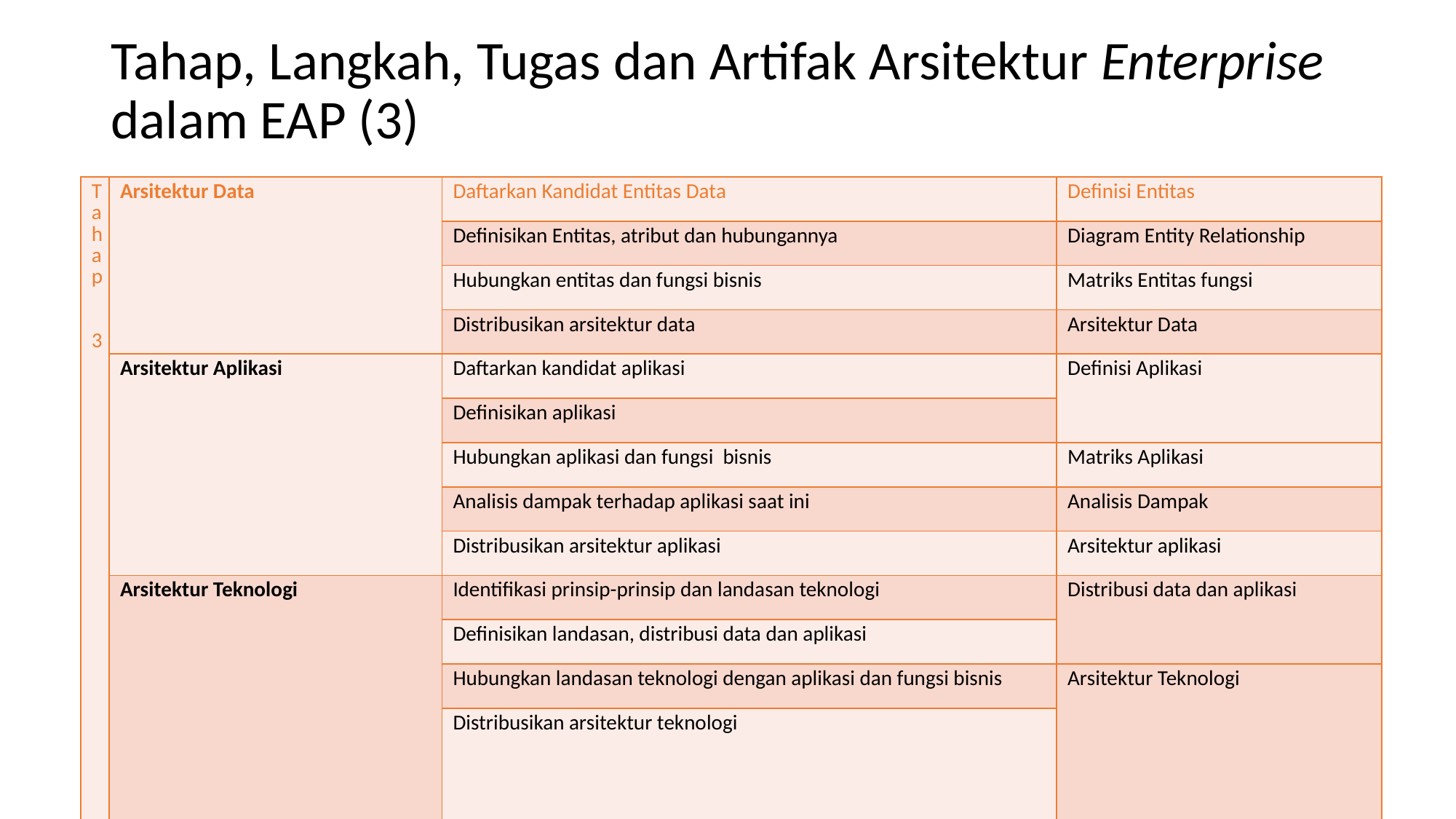

# Tahap, Langkah, Tugas dan Artifak Arsitektur Enterprise dalam EAP (3)
| Tahap 3 | Arsitektur Data | Daftarkan Kandidat Entitas Data | Definisi Entitas |
| --- | --- | --- | --- |
|  |  | Definisikan Entitas, atribut dan hubungannya | Diagram Entity Relationship |
|  |  | Hubungkan entitas dan fungsi bisnis | Matriks Entitas fungsi |
|  |  | Distribusikan arsitektur data | Arsitektur Data |
|  | Arsitektur Aplikasi | Daftarkan kandidat aplikasi | Definisi Aplikasi |
|  |  | Definisikan aplikasi |  |
|  |  | Hubungkan aplikasi dan fungsi bisnis | Matriks Aplikasi |
|  |  | Analisis dampak terhadap aplikasi saat ini | Analisis Dampak |
|  |  | Distribusikan arsitektur aplikasi | Arsitektur aplikasi |
|  | Arsitektur Teknologi | Identifikasi prinsip-prinsip dan landasan teknologi | Distribusi data dan aplikasi |
|  |  | Definisikan landasan, distribusi data dan aplikasi |  |
|  |  | Hubungkan landasan teknologi dengan aplikasi dan fungsi bisnis | Arsitektur Teknologi |
|  |  | Distribusikan arsitektur teknologi |  |